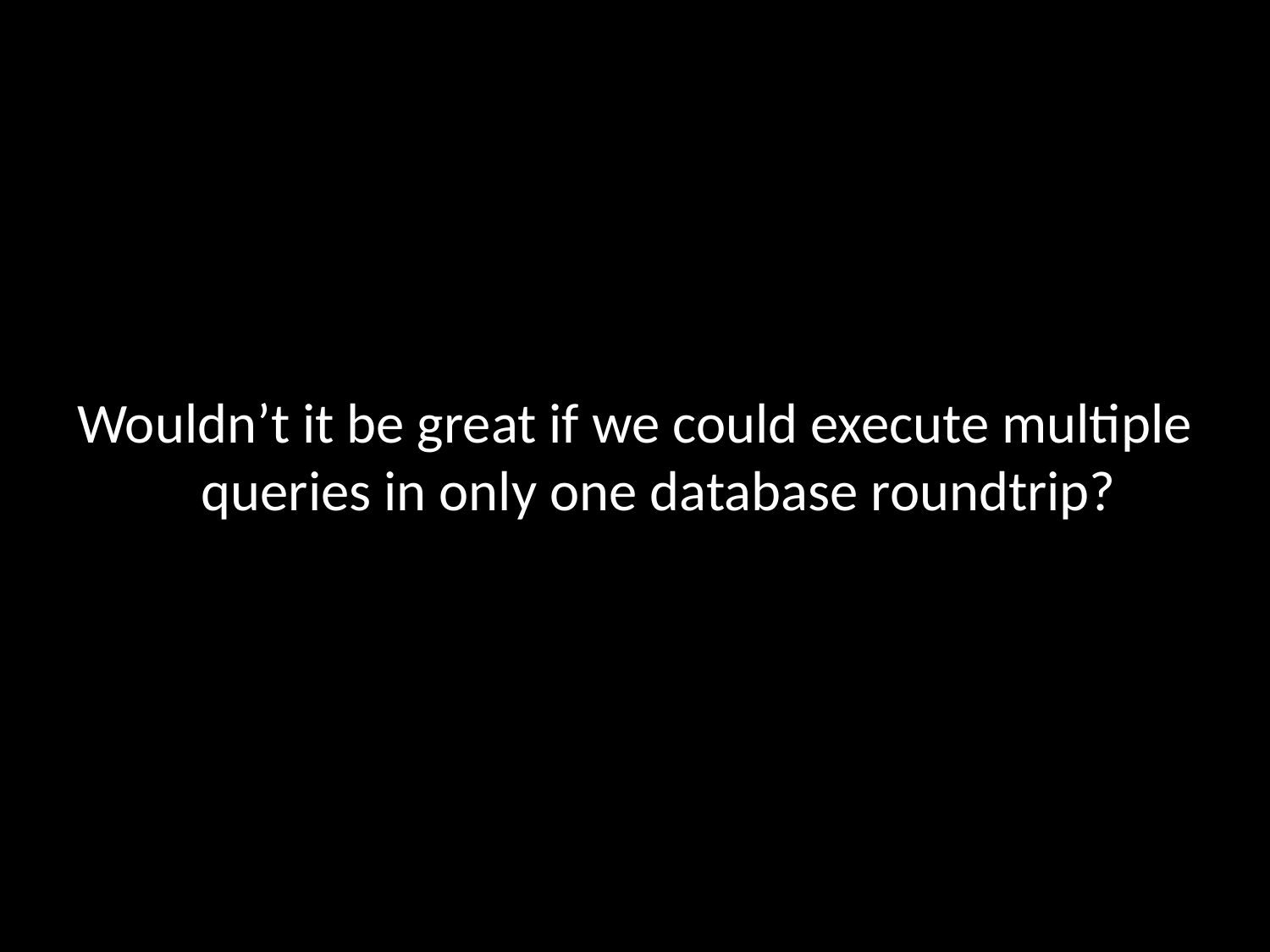

#

Wouldn’t it be great if we could execute multiple queries in only one database roundtrip?